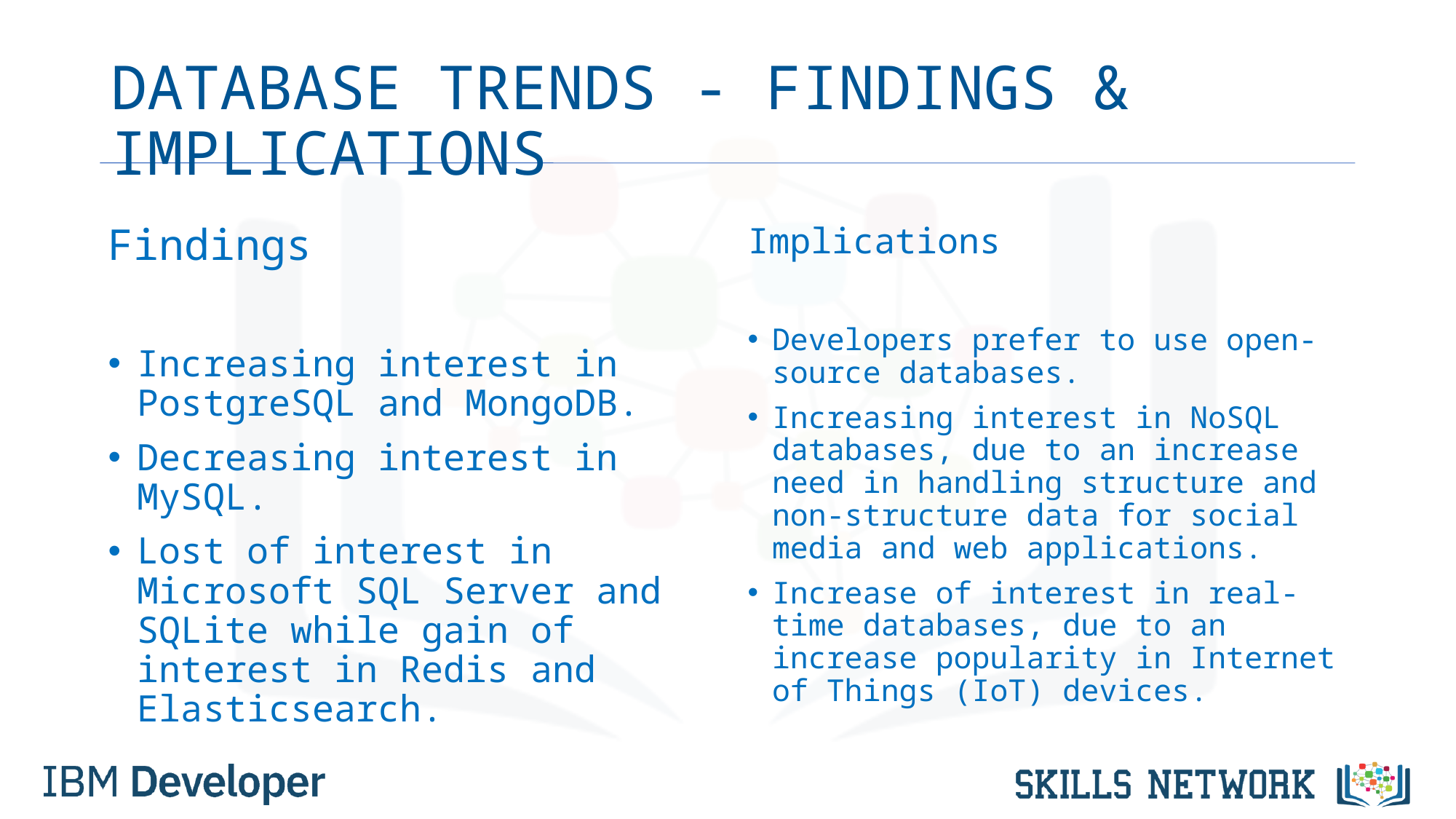

# DATABASE TRENDS - FINDINGS & IMPLICATIONS
Findings

Increasing interest in PostgreSQL and MongoDB.
Decreasing interest in MySQL.
Lost of interest in Microsoft SQL Server and SQLite while gain of interest in Redis and Elasticsearch.
Implications

Developers prefer to use open-source databases.
Increasing interest in NoSQL databases, due to an increase need in handling structure and non-structure data for social media and web applications.
Increase of interest in real-time databases, due to an increase popularity in Internet of Things (IoT) devices.